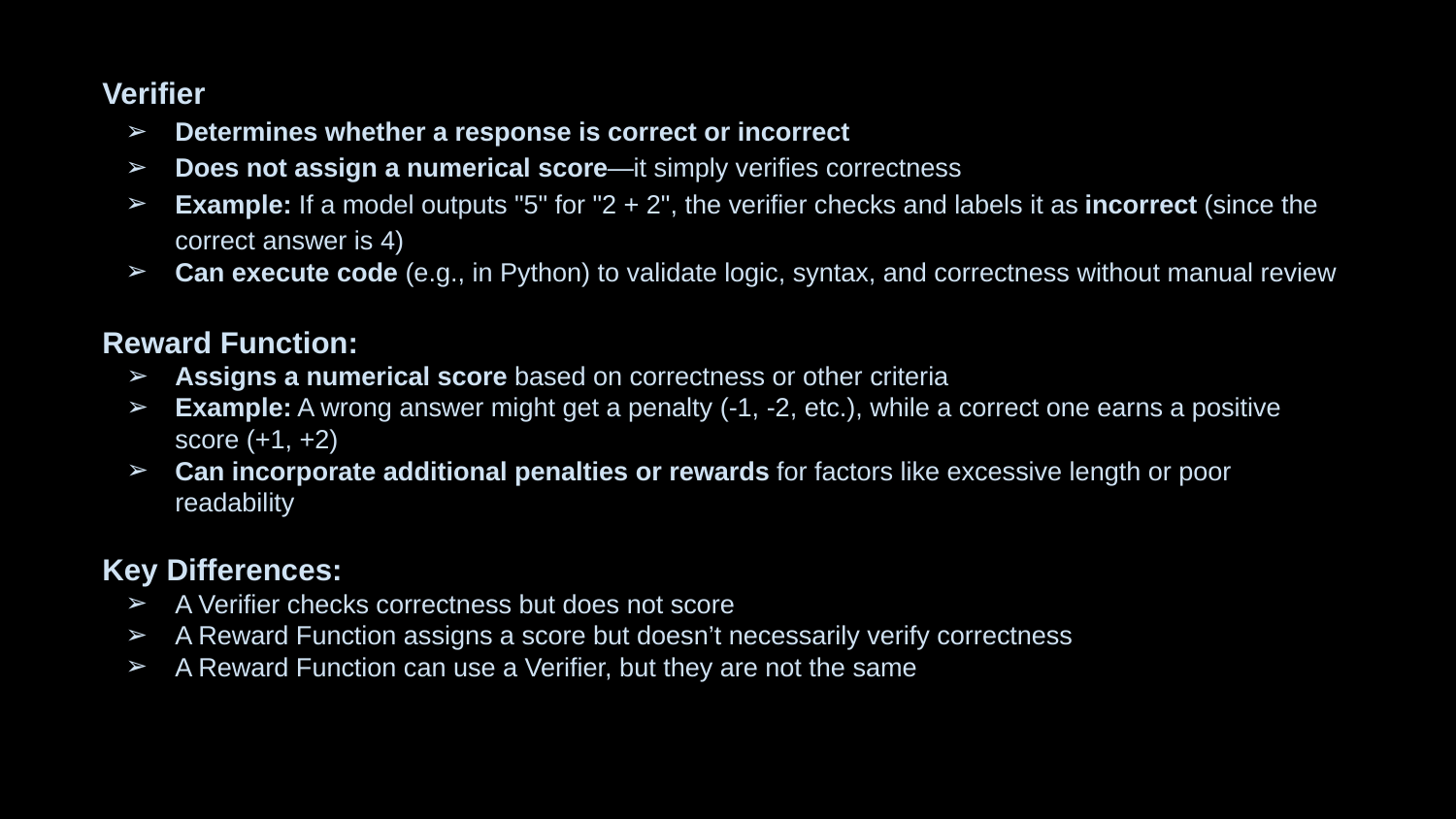

Verifier
Determines whether a response is correct or incorrect
Does not assign a numerical score—it simply verifies correctness
Example: If a model outputs "5" for "2 + 2", the verifier checks and labels it as incorrect (since the correct answer is 4)
Can execute code (e.g., in Python) to validate logic, syntax, and correctness without manual review

Reward Function:
Assigns a numerical score based on correctness or other criteria
Example: A wrong answer might get a penalty (-1, -2, etc.), while a correct one earns a positive score (+1, +2)
Can incorporate additional penalties or rewards for factors like excessive length or poor readability

Key Differences:
A Verifier checks correctness but does not score
A Reward Function assigns a score but doesn’t necessarily verify correctness
A Reward Function can use a Verifier, but they are not the same